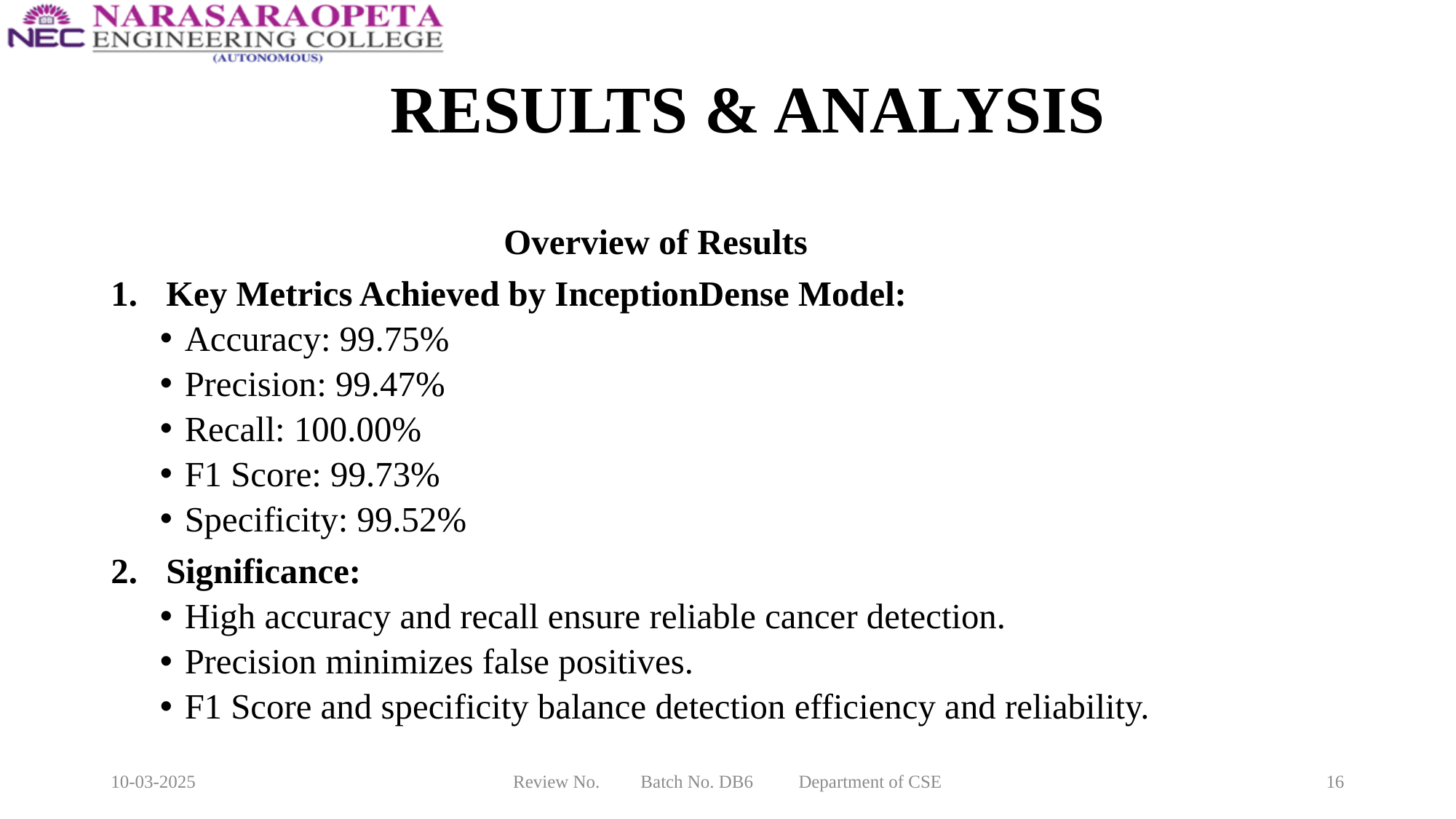

# RESULTS & ANALYSIS
				Overview of Results
Key Metrics Achieved by InceptionDense Model:
Accuracy: 99.75%
Precision: 99.47%
Recall: 100.00%
F1 Score: 99.73%
Specificity: 99.52%
Significance:
High accuracy and recall ensure reliable cancer detection.
Precision minimizes false positives.
F1 Score and specificity balance detection efficiency and reliability.

10-03-2025
Review No.         Batch No. DB6          Department of CSE
16